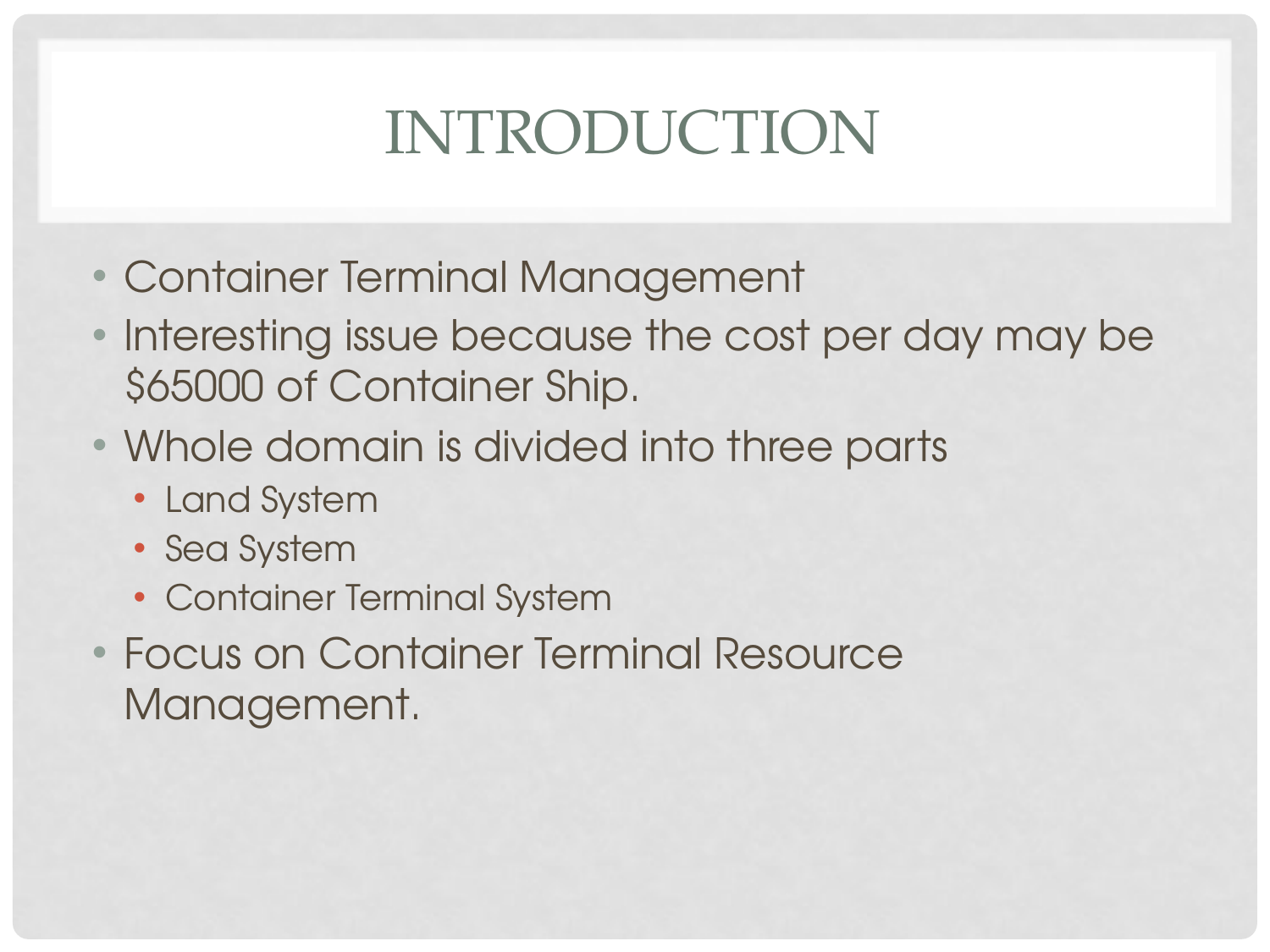

# Introduction
Container Terminal Management
Interesting issue because the cost per day may be $65000 of Container Ship.
Whole domain is divided into three parts
Land System
Sea System
Container Terminal System
Focus on Container Terminal Resource Management.